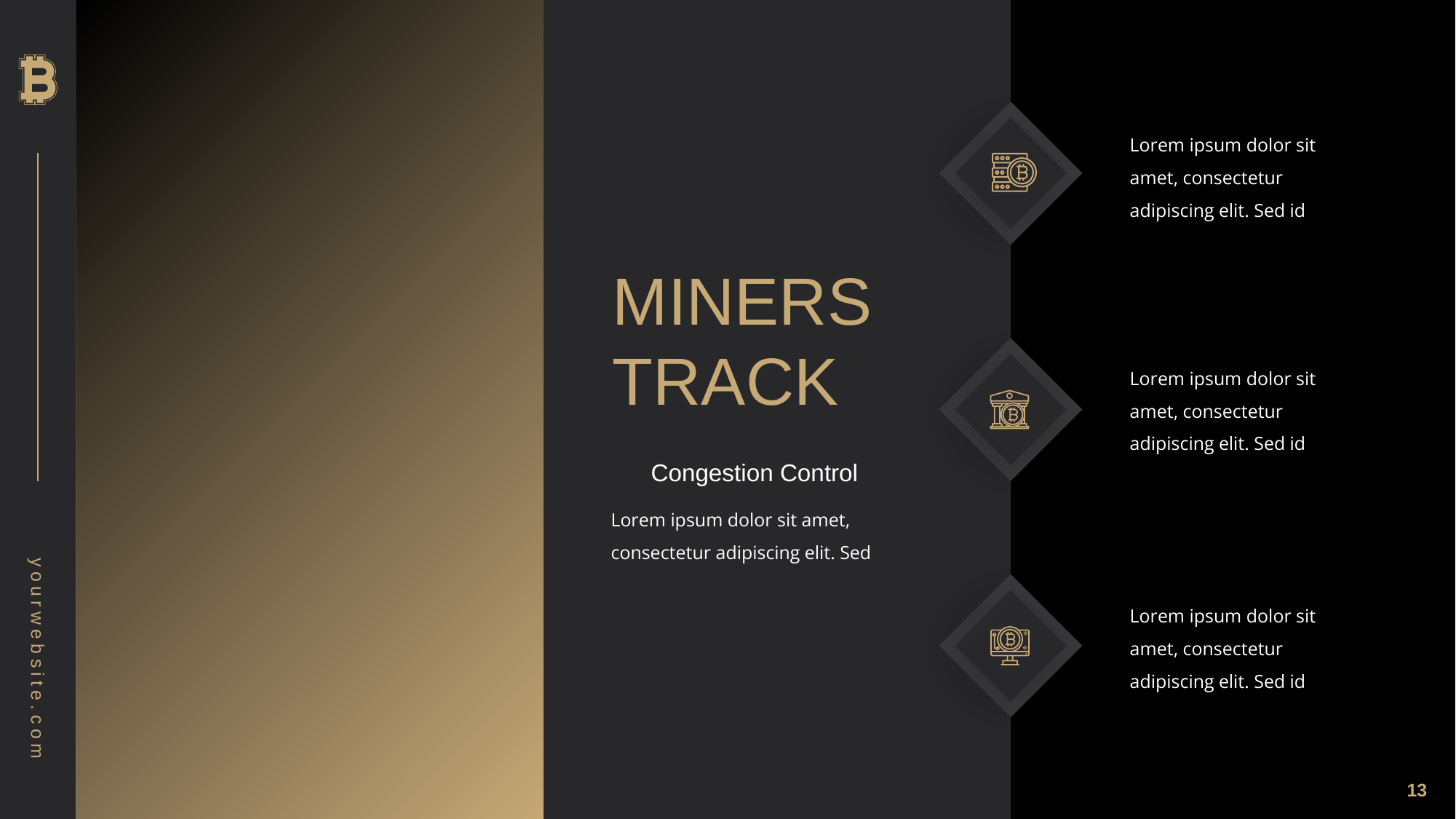

Lorem ipsum dolor sit amet, consectetur adipiscing elit. Sed id

MINERS
TRACK
Congestion Control
Lorem ipsum dolor sit amet, consectetur adipiscing elit. Sed
Lorem ipsum dolor sit amet, consectetur adipiscing elit. Sed id

Lorem ipsum dolor sit amet, consectetur adipiscing elit. Sed id